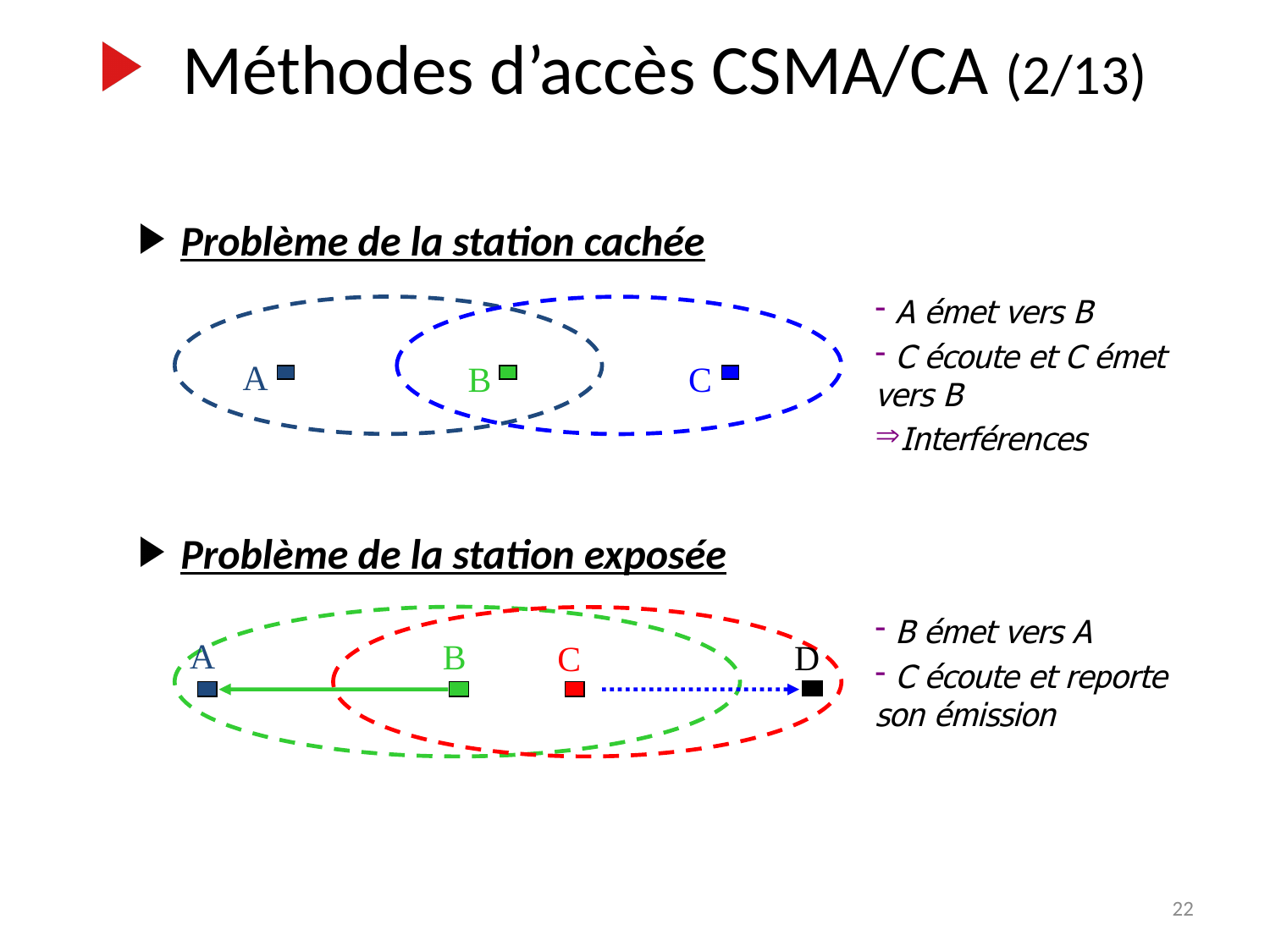

Méthodes d’accès CSMA/CA (2/13)
Problème de la station cachée

Problème de la station exposée

 A émet vers B
 C écoute et C émet vers B
Interférences

A
B
C

 B émet vers A
 C écoute et reporte son émission

A
B
D
C

22